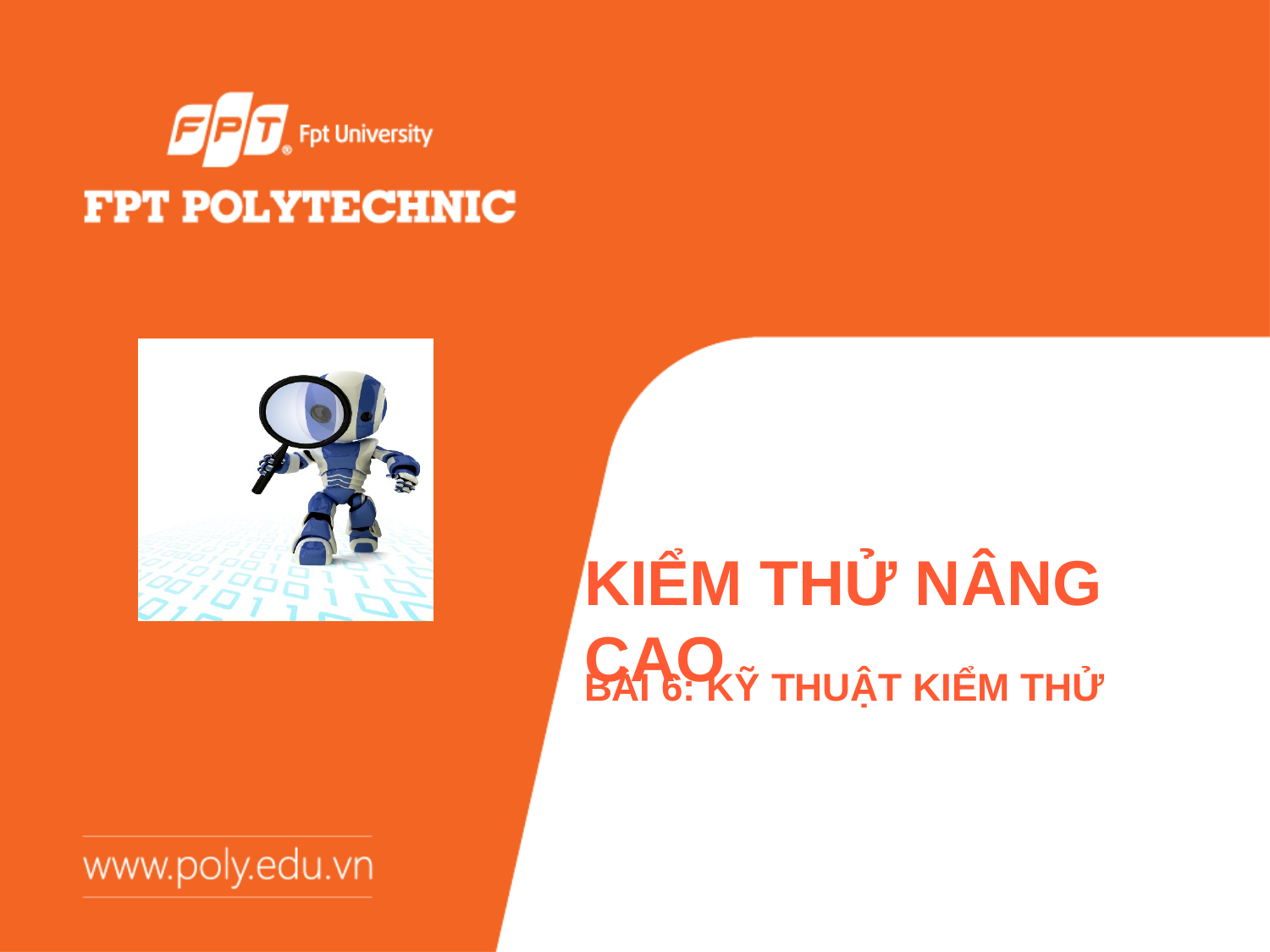

# Kiểm thử nâng cao
Bài 6: Kỹ thuật kiểm thử